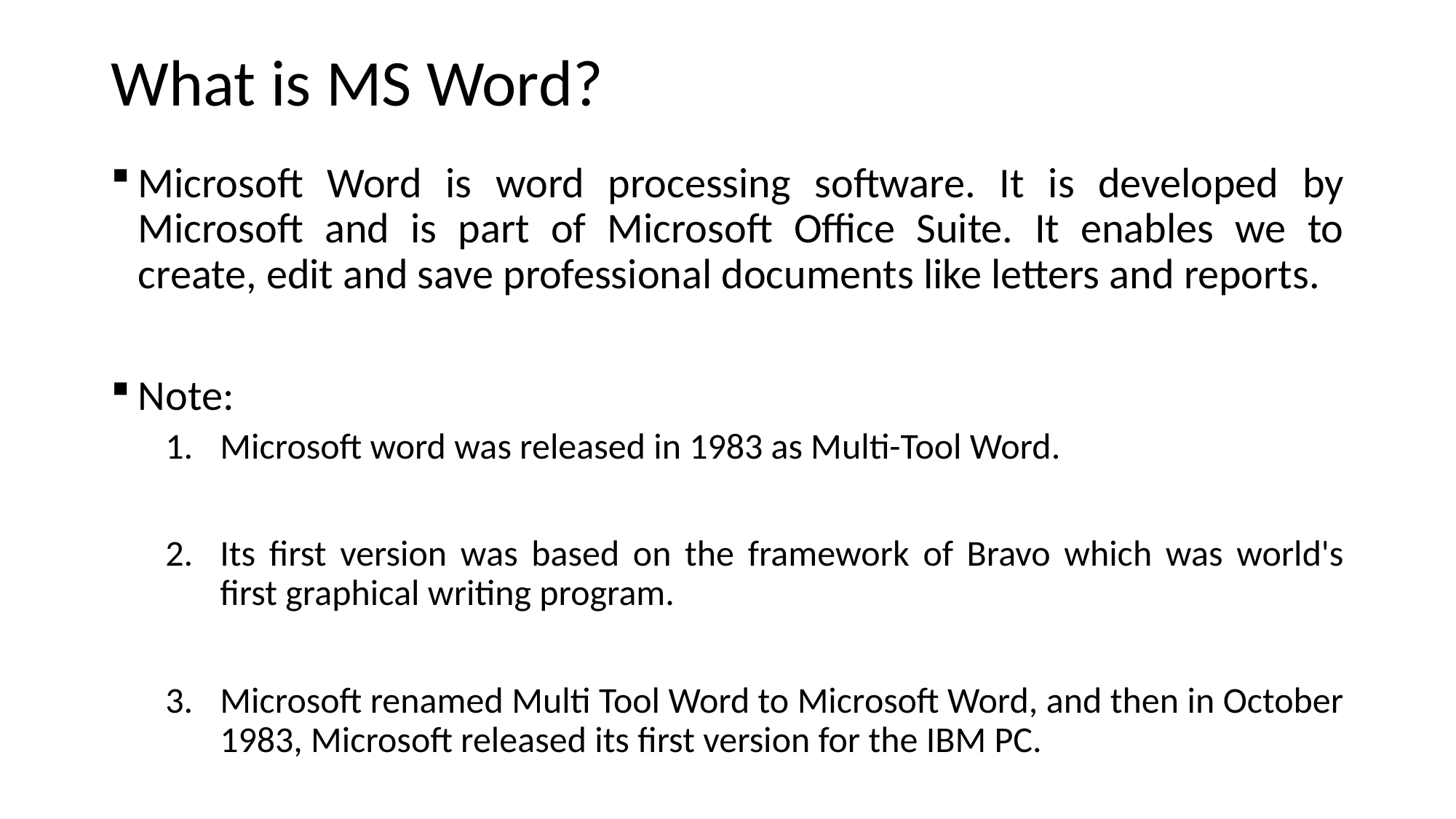

# What is MS Word?
Microsoft Word is word processing software. It is developed by Microsoft and is part of Microsoft Office Suite. It enables we to create, edit and save professional documents like letters and reports.

Note:
Microsoft word was released in 1983 as Multi-Tool Word.

Its first version was based on the framework of Bravo which was world's first graphical writing program.

Microsoft renamed Multi Tool Word to Microsoft Word, and then in October 1983, Microsoft released its first version for the IBM PC.